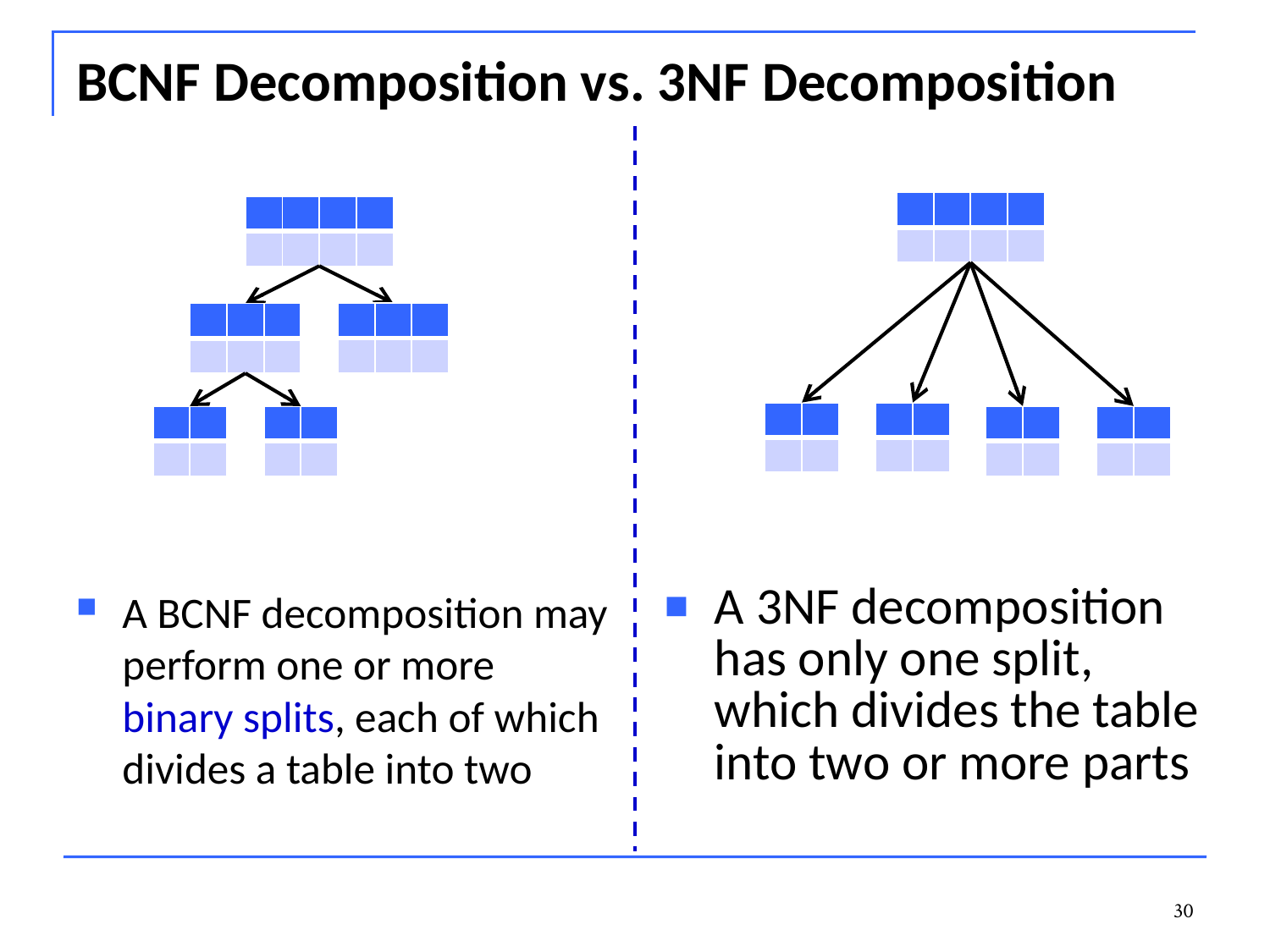

# BCNF Decomposition vs. 3NF Decomposition
|  |  |  |  |
| --- | --- | --- | --- |
|  |  |  |  |
|  |  |  |  |
| --- | --- | --- | --- |
|  |  |  |  |
|  |  |  |
| --- | --- | --- |
|  |  |  |
|  |  |  |
| --- | --- | --- |
|  |  |  |
|  |  |
| --- | --- |
|  |  |
|  |  |
| --- | --- |
|  |  |
|  |  |
| --- | --- |
|  |  |
|  |  |
| --- | --- |
|  |  |
|  |  |
| --- | --- |
|  |  |
|  |  |
| --- | --- |
|  |  |
A BCNF decomposition may perform one or more binary splits, each of which divides a table into two
A 3NF decomposition has only one split, which divides the table into two or more parts
30